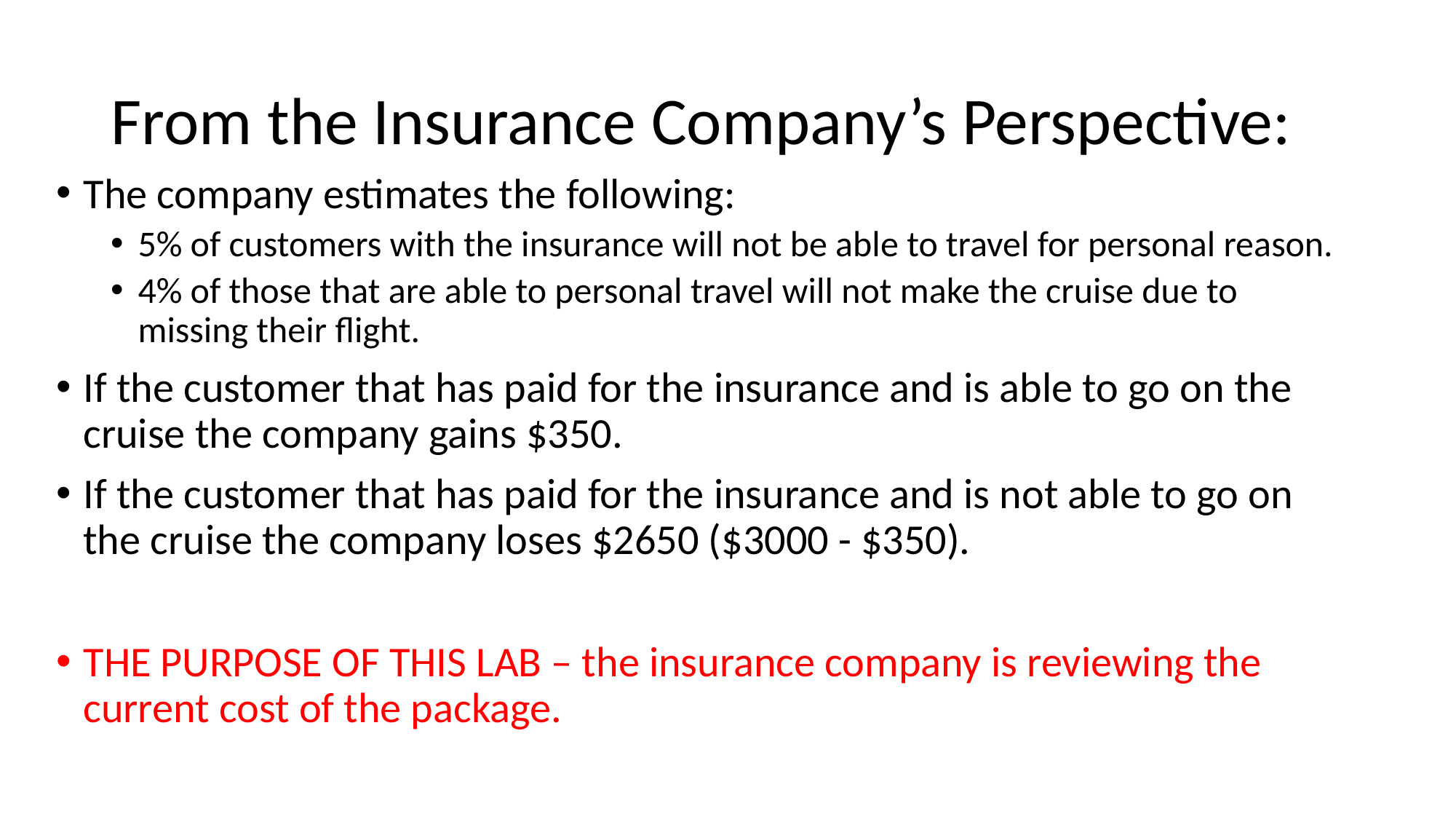

# From the Insurance Company’s Perspective:
The company estimates the following:
5% of customers with the insurance will not be able to travel for personal reason.
4% of those that are able to personal travel will not make the cruise due to missing their flight.
If the customer that has paid for the insurance and is able to go on the cruise the company gains $350.
If the customer that has paid for the insurance and is not able to go on the cruise the company loses $2650 ($3000 - $350).

THE PURPOSE OF THIS LAB – the insurance company is reviewing the current cost of the package.